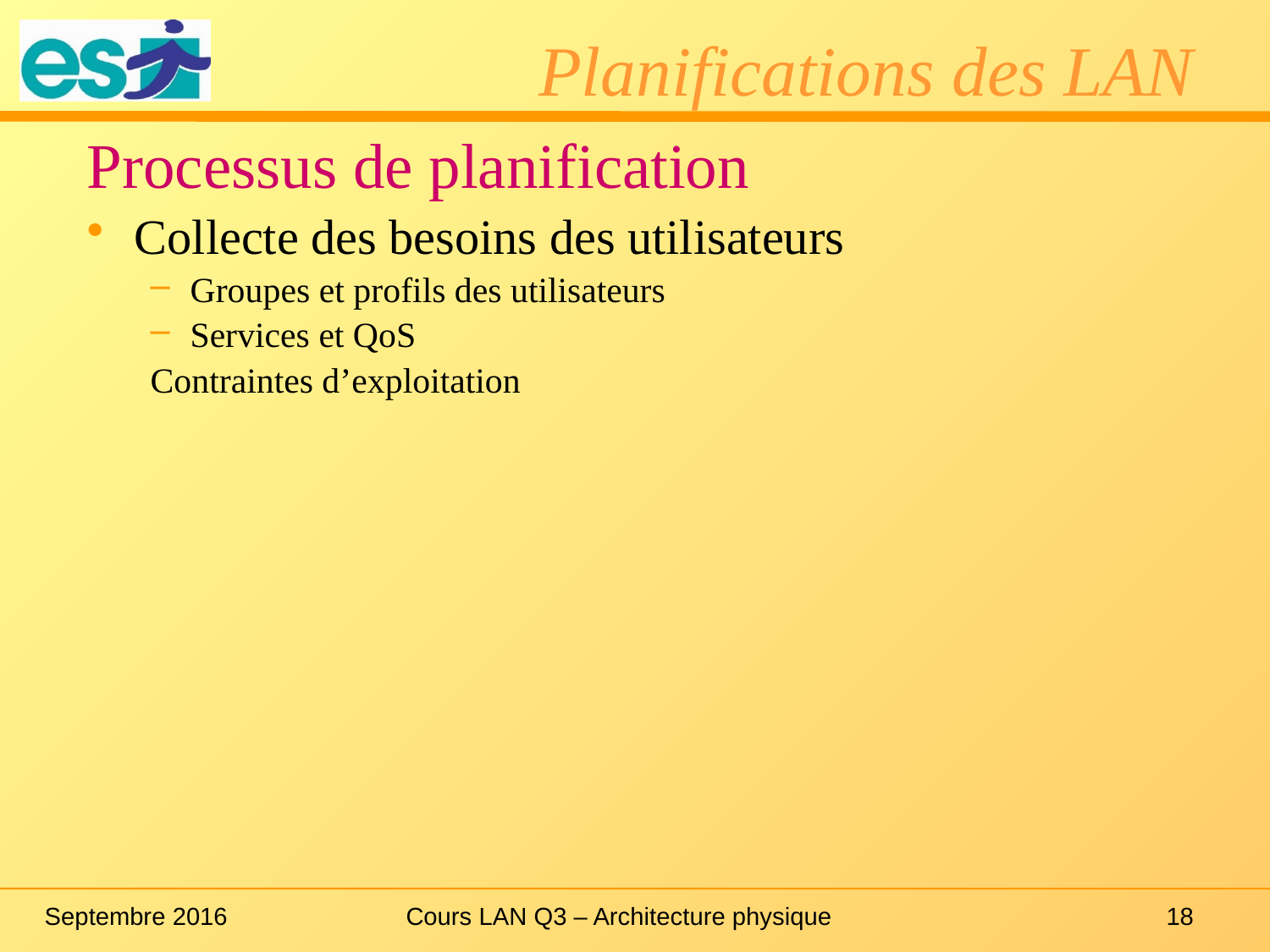

# Planifications des LAN
Processus de planification
Collecte des besoins des utilisateurs
Groupes et profils des utilisateurs
Services et QoS
Contraintes d’exploitation
Septembre 2016
Cours LAN Q3 – Architecture physique
18